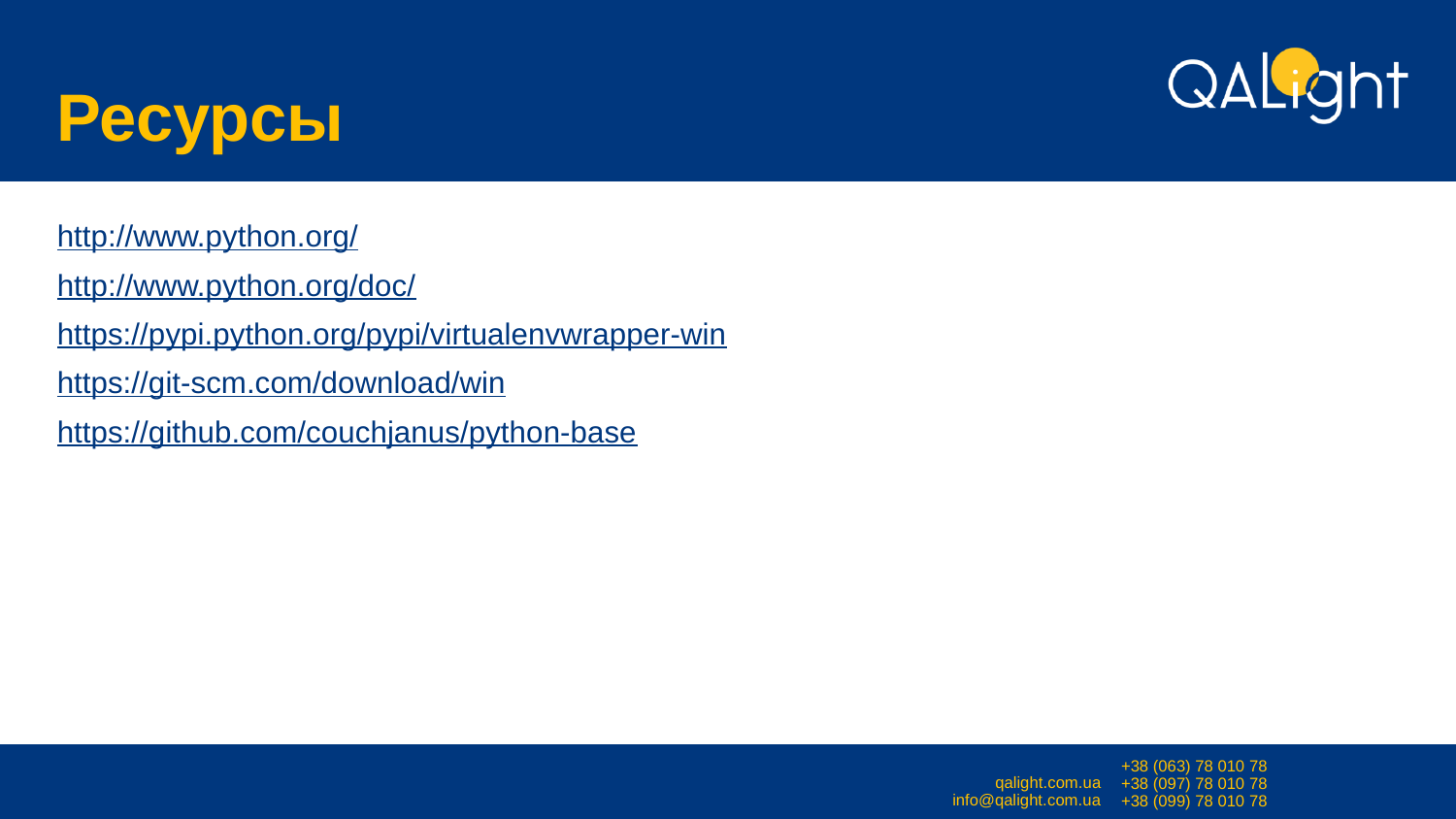

# Ресурсы
http://www.python.org/
http://www.python.org/doc/
https://pypi.python.org/pypi/virtualenvwrapper-win
https://git-scm.com/download/win
https://github.com/couchjanus/python-base